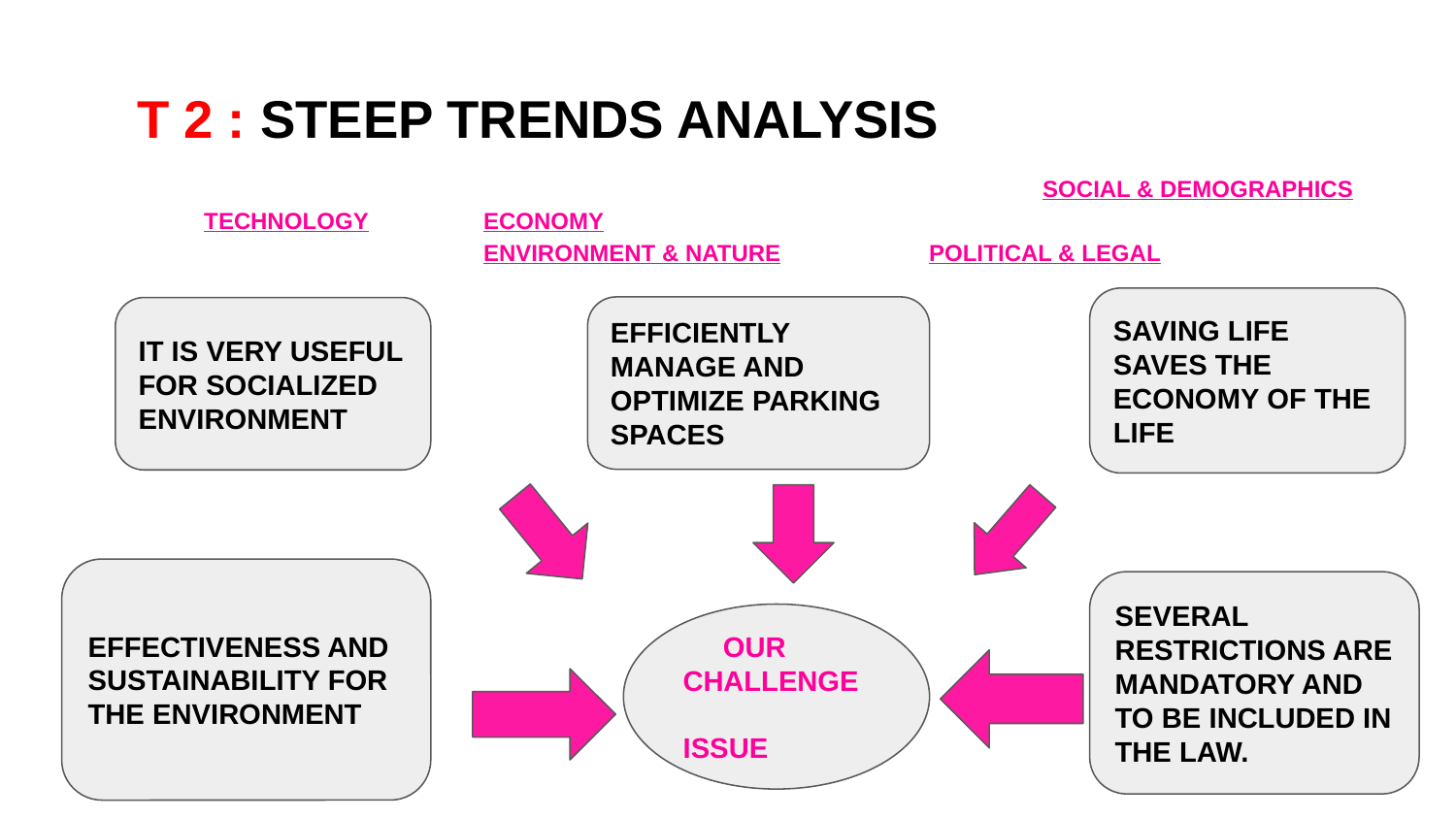

# T 2 : STEEP TRENDS ANALYSIS
                                                                           												 																		SOCIAL & DEMOGRAPHICS			TECHNOLOGY					ECONOMY																																																																																																																       	                          											                                                                                                     	ENVIRONMENT & NATURE									    POLITICAL & LEGAL
SAVING LIFE SAVES THE ECONOMY OF THE LIFE
EFFICIENTLY MANAGE AND OPTIMIZE PARKING SPACES
IT IS VERY USEFUL FOR SOCIALIZED
ENVIRONMENT

EFFECTIVENESS AND SUSTAINABILITY FOR THE ENVIRONMENT
SEVERAL RESTRICTIONS ARE MANDATORY AND TO BE INCLUDED IN THE LAW.
     OUR
CHALLENGE                     ISSUE